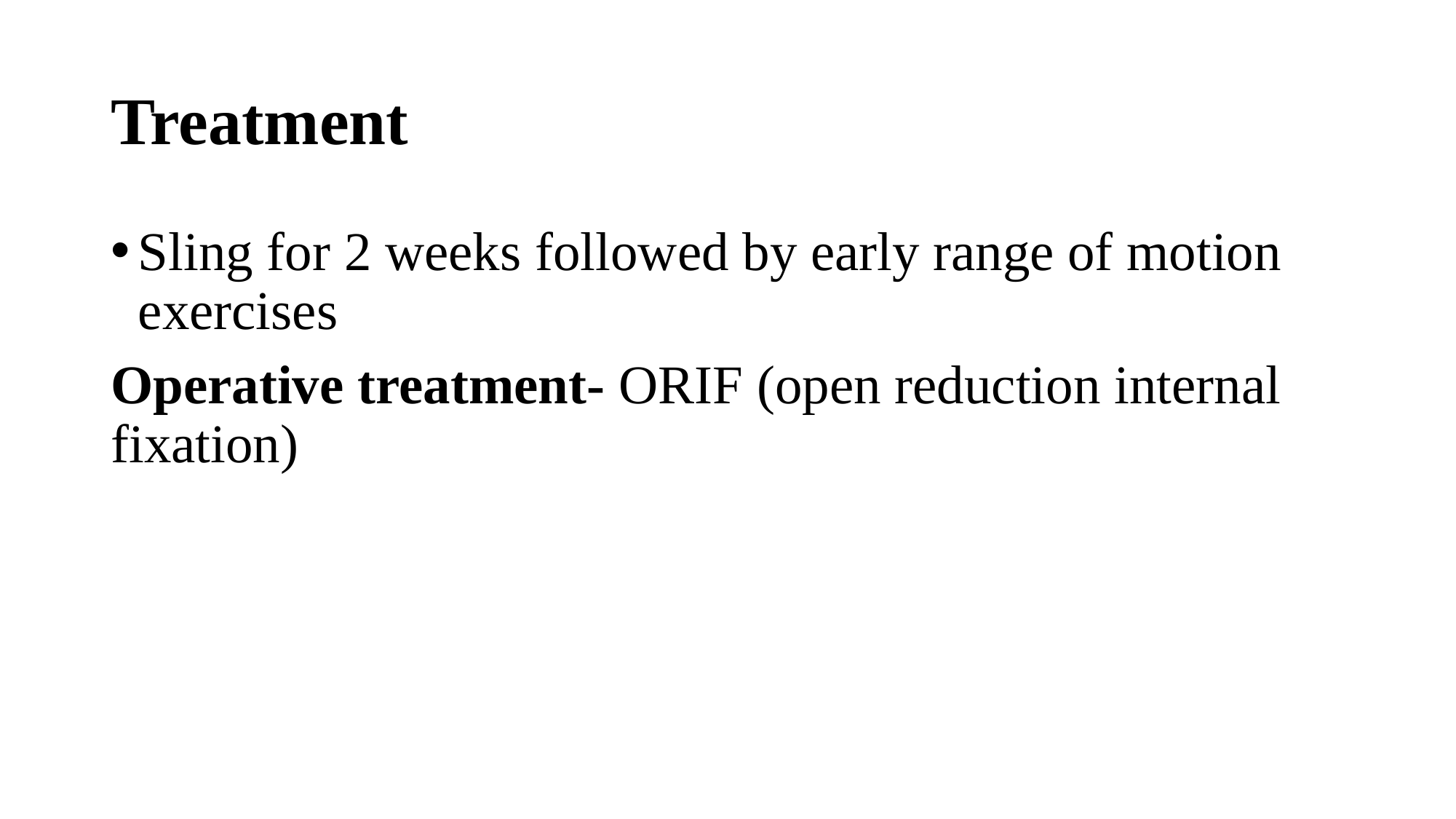

# Treatment
Sling for 2 weeks followed by early range of motion exercises
Operative treatment- ORIF (open reduction internal fixation)